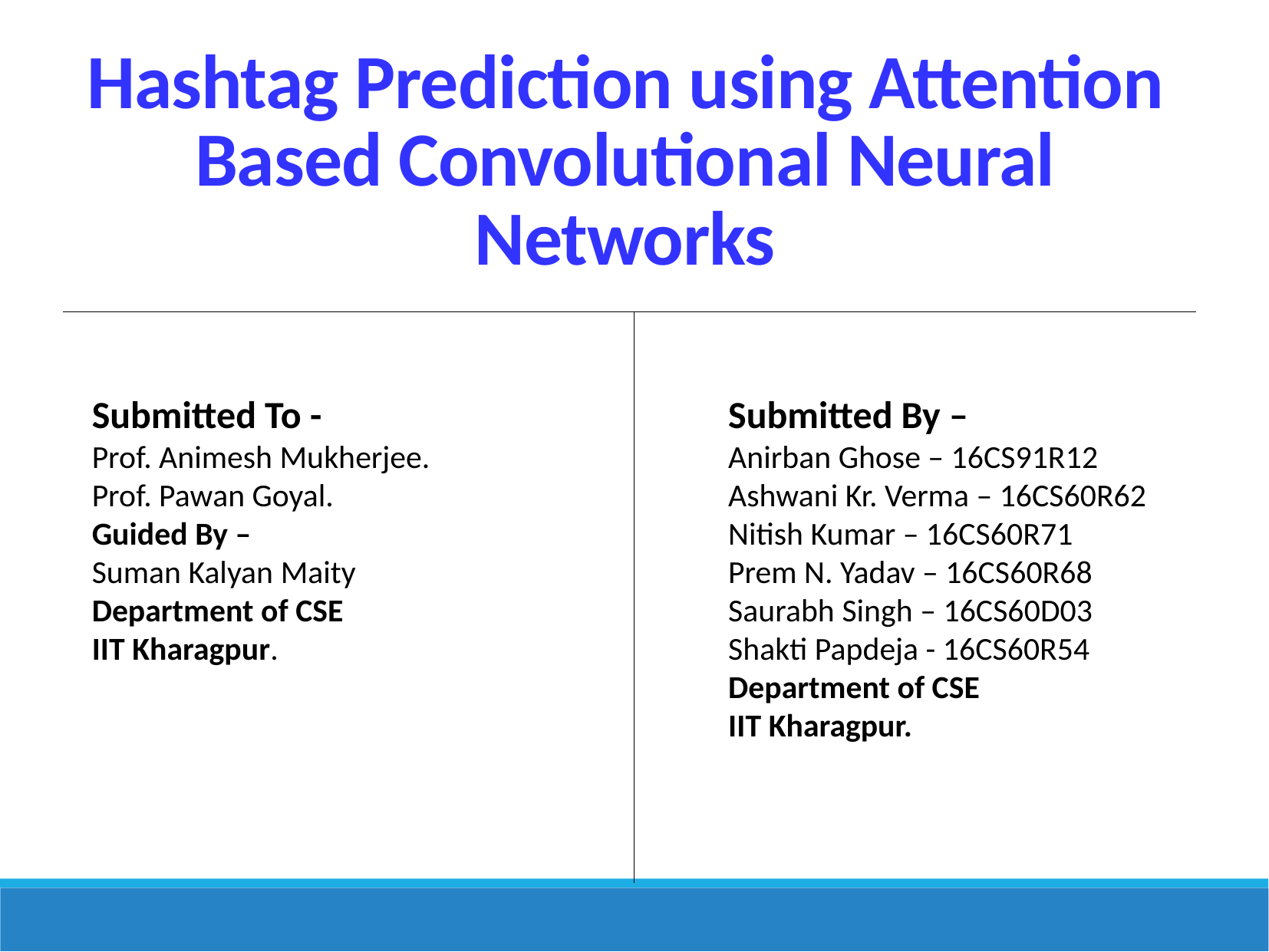

Hashtag Prediction using Attention Based Convolutional Neural
Networks

Submitted By –
Anirban Ghose – 16CS91R12
Ashwani Kr. Verma – 16CS60R62
Nitish Kumar – 16CS60R71
Prem N. Yadav – 16CS60R68
Saurabh Singh – 16CS60D03
Shakti Papdeja - 16CS60R54
Department of CSE
IIT Kharagpur.
Submitted To -
Prof. Animesh Mukherjee.
Prof. Pawan Goyal.
Guided By –
Suman Kalyan Maity
Department of CSE
IIT Kharagpur.